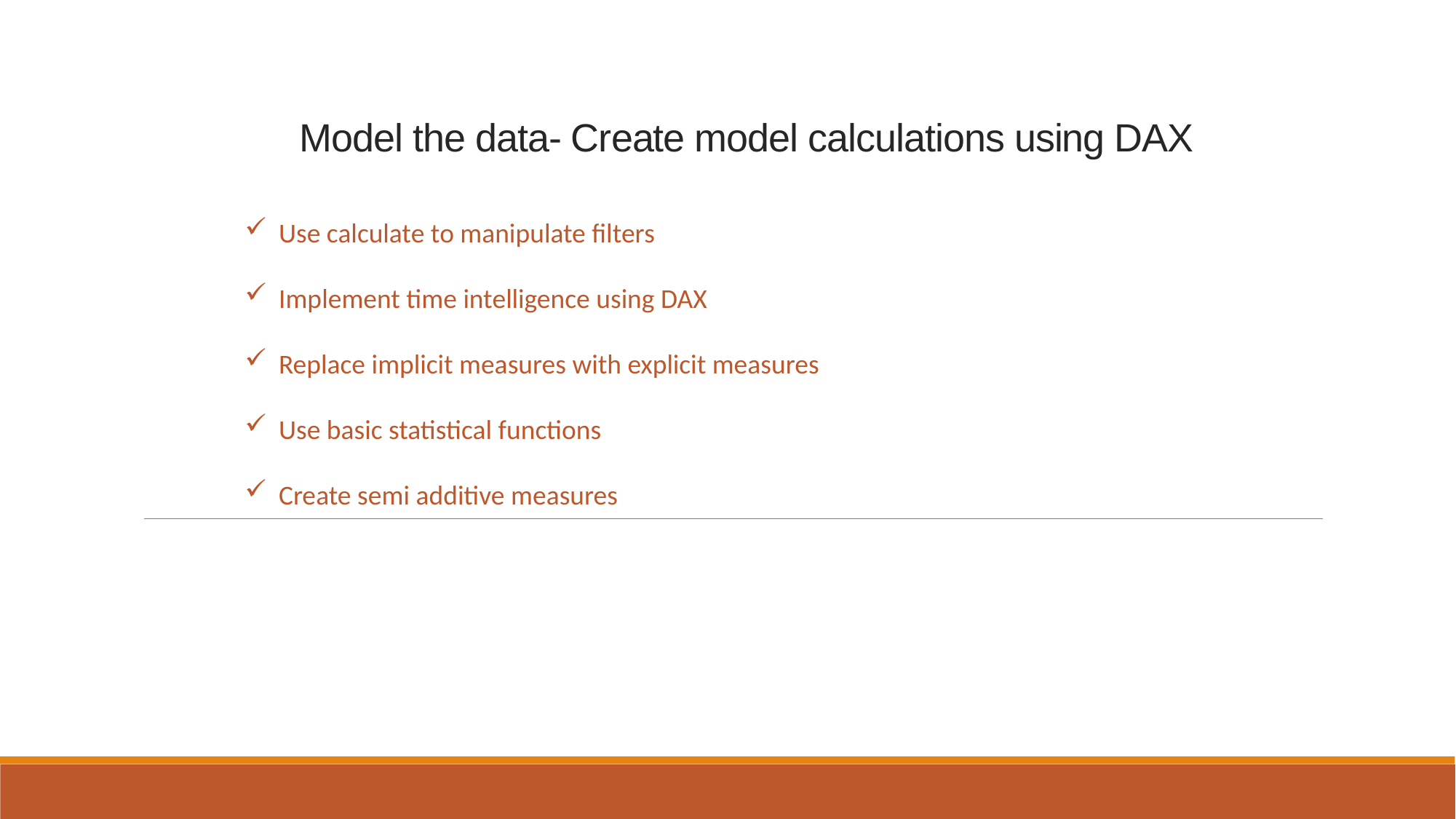

# Model the data- Create model calculations using DAX
Use calculate to manipulate filters
Implement time intelligence using DAX
Replace implicit measures with explicit measures
Use basic statistical functions
Create semi additive measures